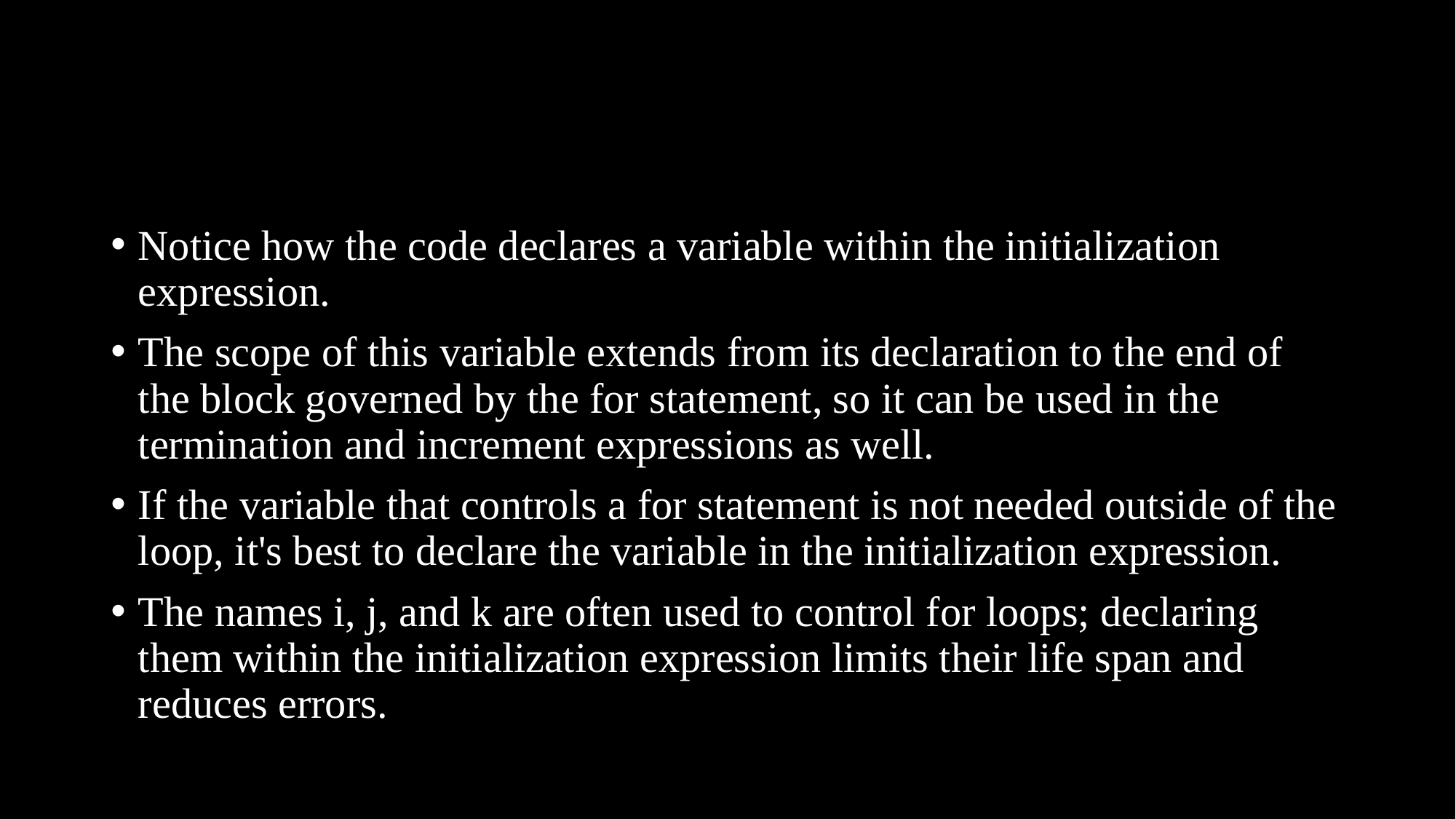

#
Notice how the code declares a variable within the initialization expression.
The scope of this variable extends from its declaration to the end of the block governed by the for statement, so it can be used in the termination and increment expressions as well.
If the variable that controls a for statement is not needed outside of the loop, it's best to declare the variable in the initialization expression.
The names i, j, and k are often used to control for loops; declaring them within the initialization expression limits their life span and reduces errors.